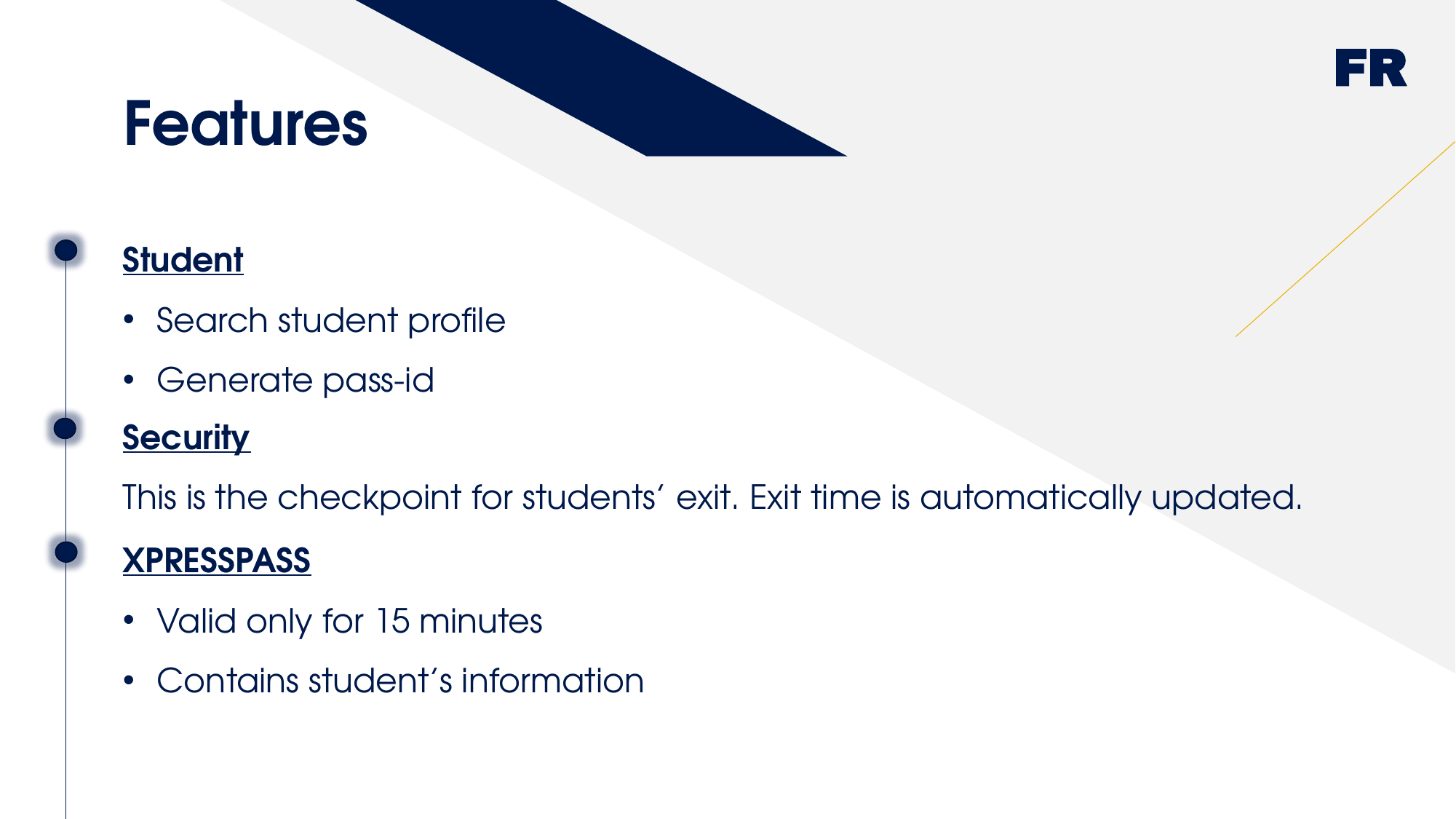

Features
Student
Search student profile
Generate pass-id

Security
This is the checkpoint for students’ exit. Exit time is automatically updated.

XPRESSPASS
Valid only for 15 minutes
Contains student’s information